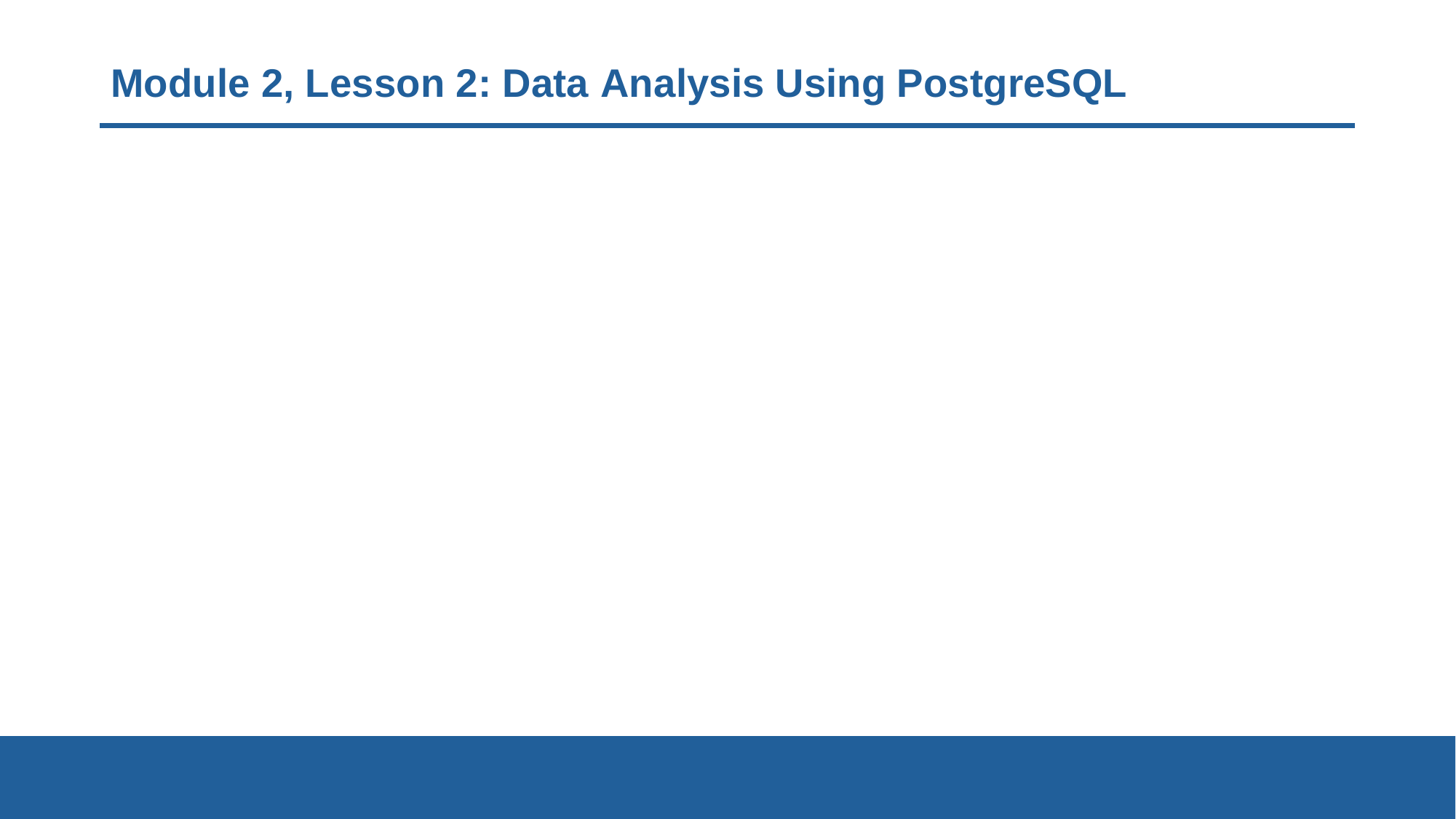

# Module 2, Lesson 2: Data Analysis Using PostgreSQL